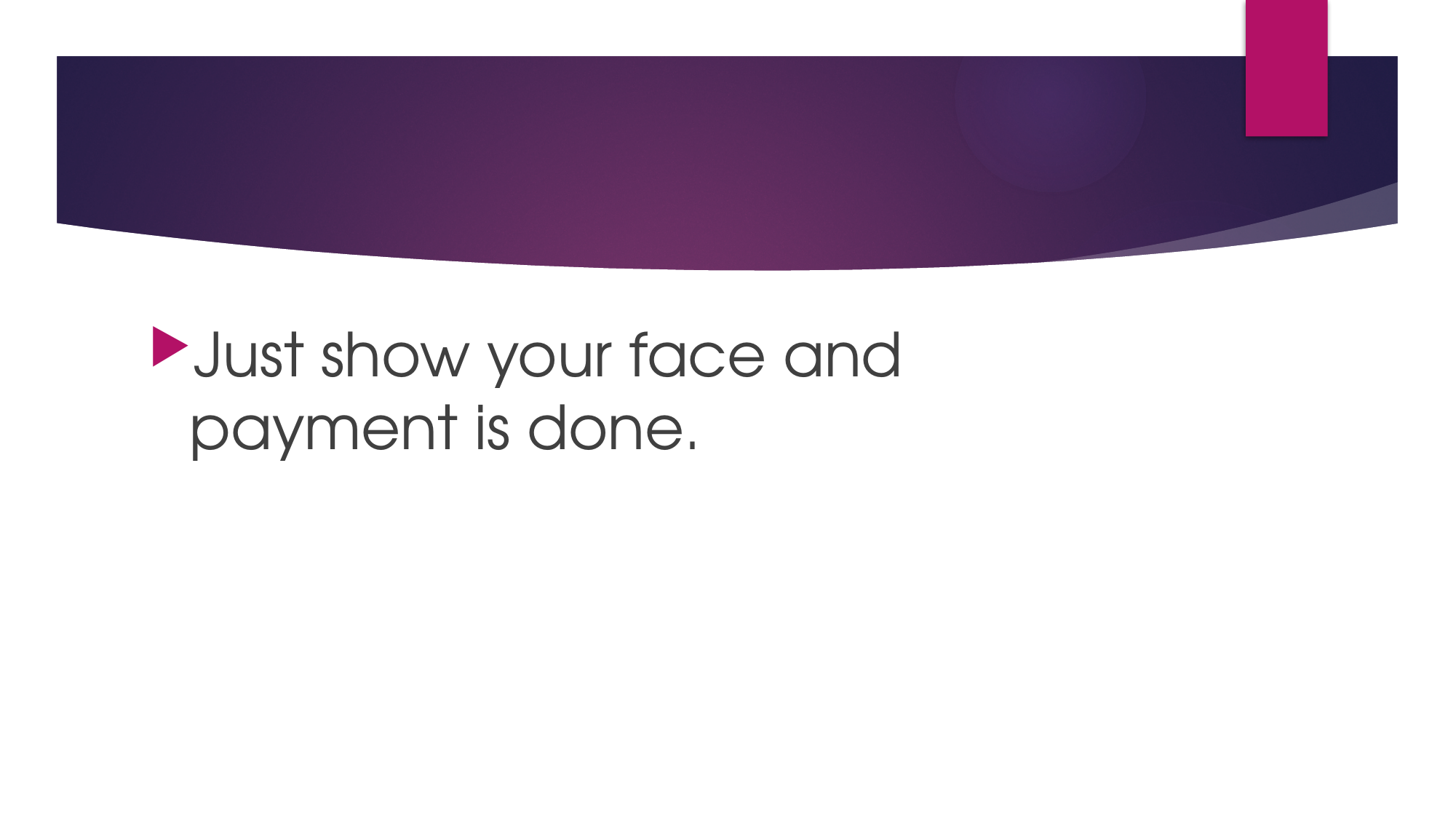

#
Just show your face and payment is done.